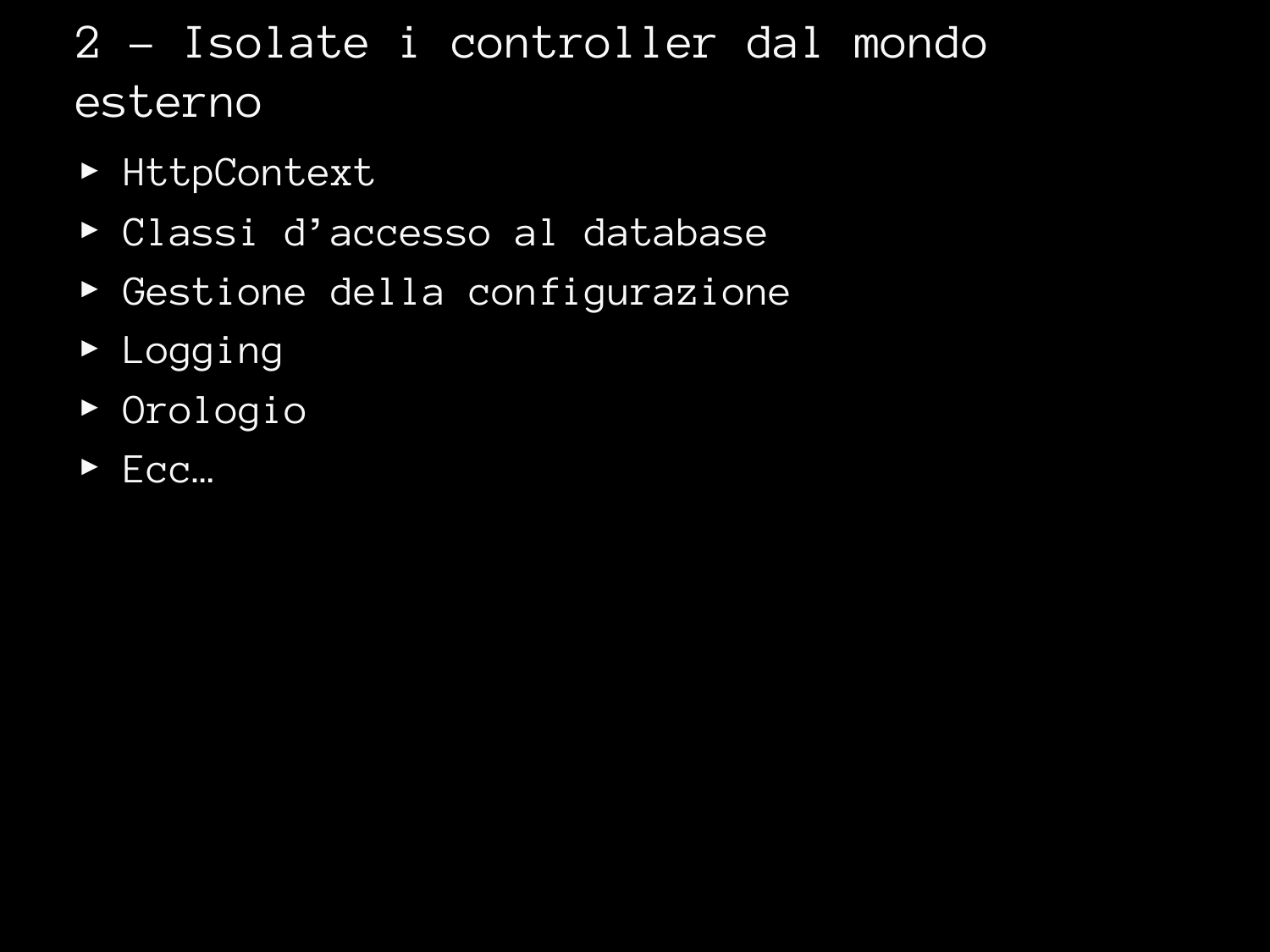

# 2 - Isolate i controller dal mondo esterno
HttpContext
Classi d’accesso al database
Gestione della configurazione
Logging
Orologio
Ecc…